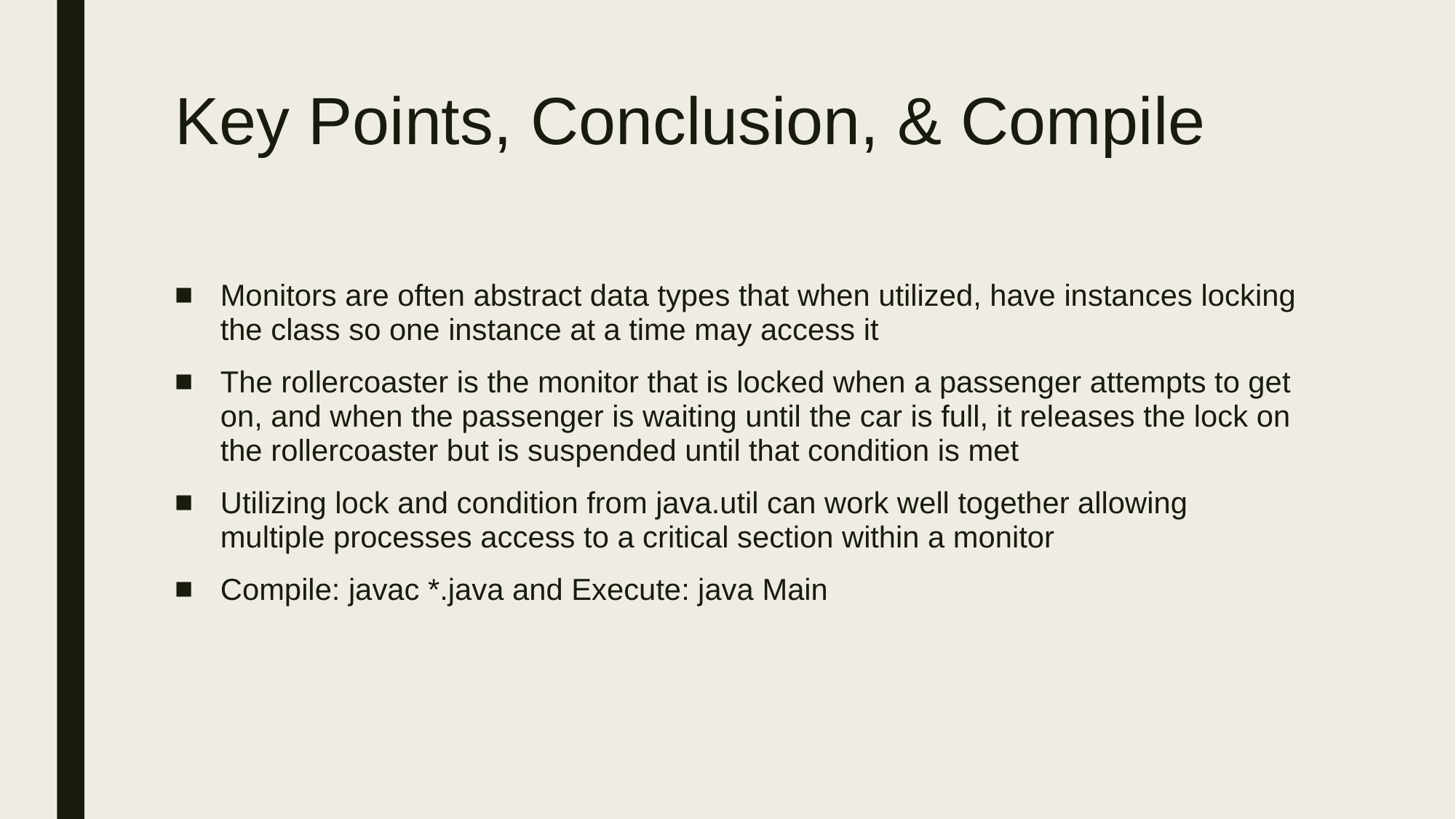

# Key Points, Conclusion, & Compile
Monitors are often abstract data types that when utilized, have instances locking the class so one instance at a time may access it
The rollercoaster is the monitor that is locked when a passenger attempts to get on, and when the passenger is waiting until the car is full, it releases the lock on the rollercoaster but is suspended until that condition is met
Utilizing lock and condition from java.util can work well together allowing multiple processes access to a critical section within a monitor
Compile: javac *.java and Execute: java Main